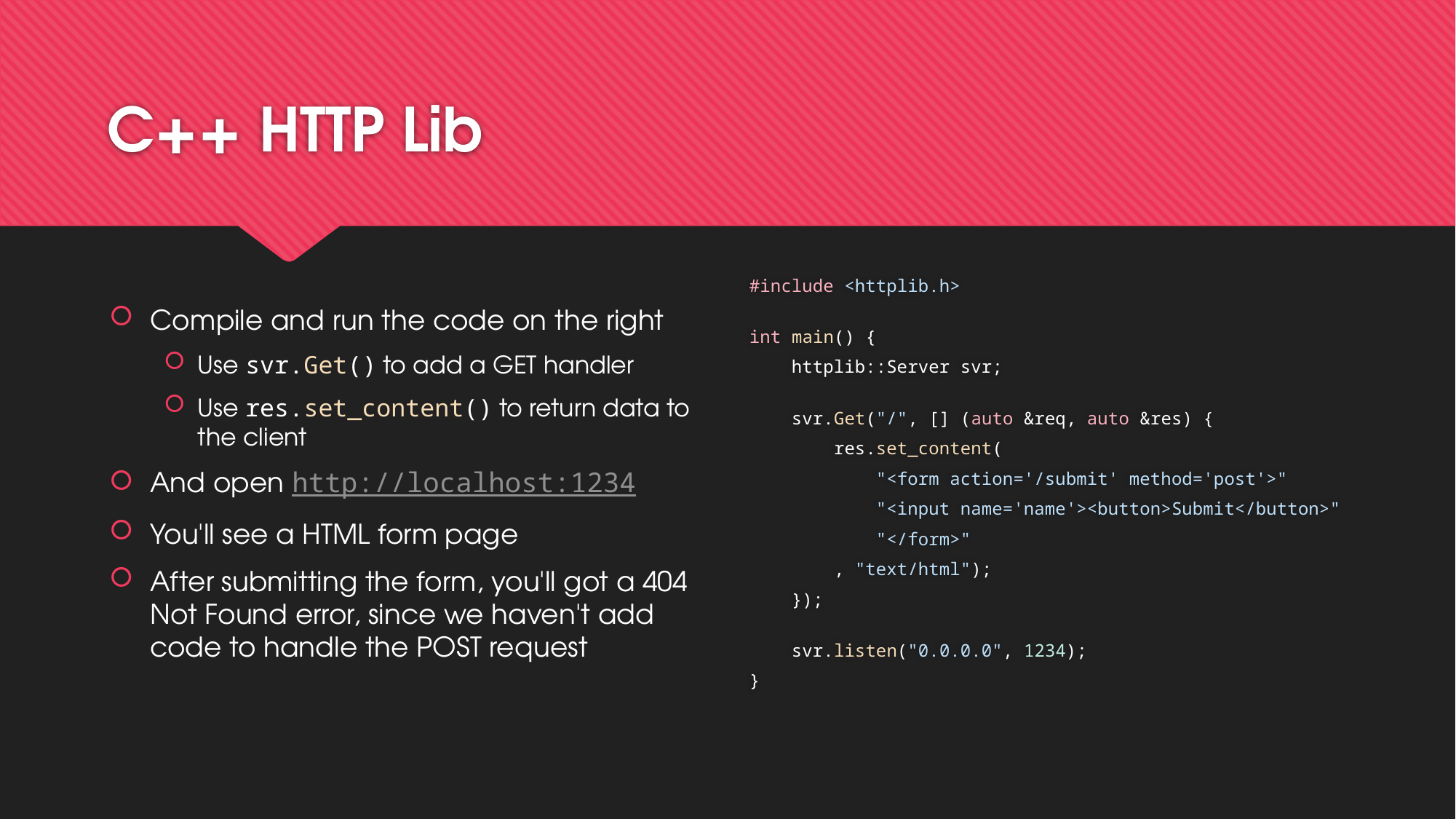

# C++ HTTP Lib
Compile and run the code on the right
Use svr.Get() to add a GET handler
Use res.set_content() to return data to the client
And open http://localhost:1234
You'll see a HTML form page
After submitting the form, you'll got a 404 Not Found error, since we haven't add code to handle the POST request
#include <httplib.h>
int main() {
    httplib::Server svr;
    svr.Get("/", [] (auto &req, auto &res) {
        res.set_content(
            "<form action='/submit' method='post'>"
            "<input name='name'><button>Submit</button>"
            "</form>"
        , "text/html");
    });
    svr.listen("0.0.0.0", 1234);
}